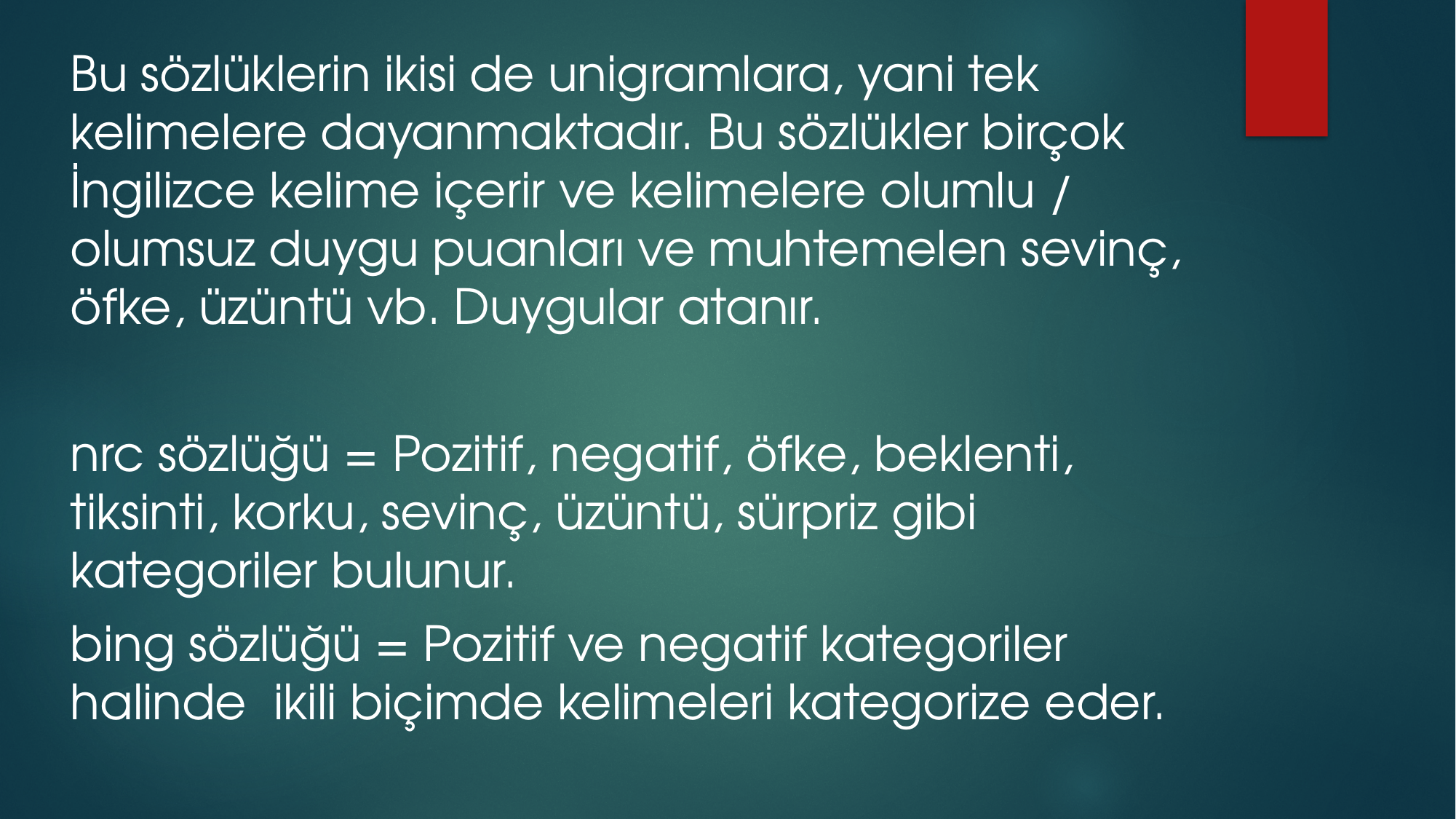

Bu sözlüklerin ikisi de unigramlara, yani tek kelimelere dayanmaktadır. Bu sözlükler birçok İngilizce kelime içerir ve kelimelere olumlu / olumsuz duygu puanları ve muhtemelen sevinç, öfke, üzüntü vb. Duygular atanır.

nrc sözlüğü = Pozitif, negatif, öfke, beklenti, tiksinti, korku, sevinç, üzüntü, sürpriz gibi kategoriler bulunur.
bing sözlüğü = Pozitif ve negatif kategoriler halinde  ikili biçimde kelimeleri kategorize eder.